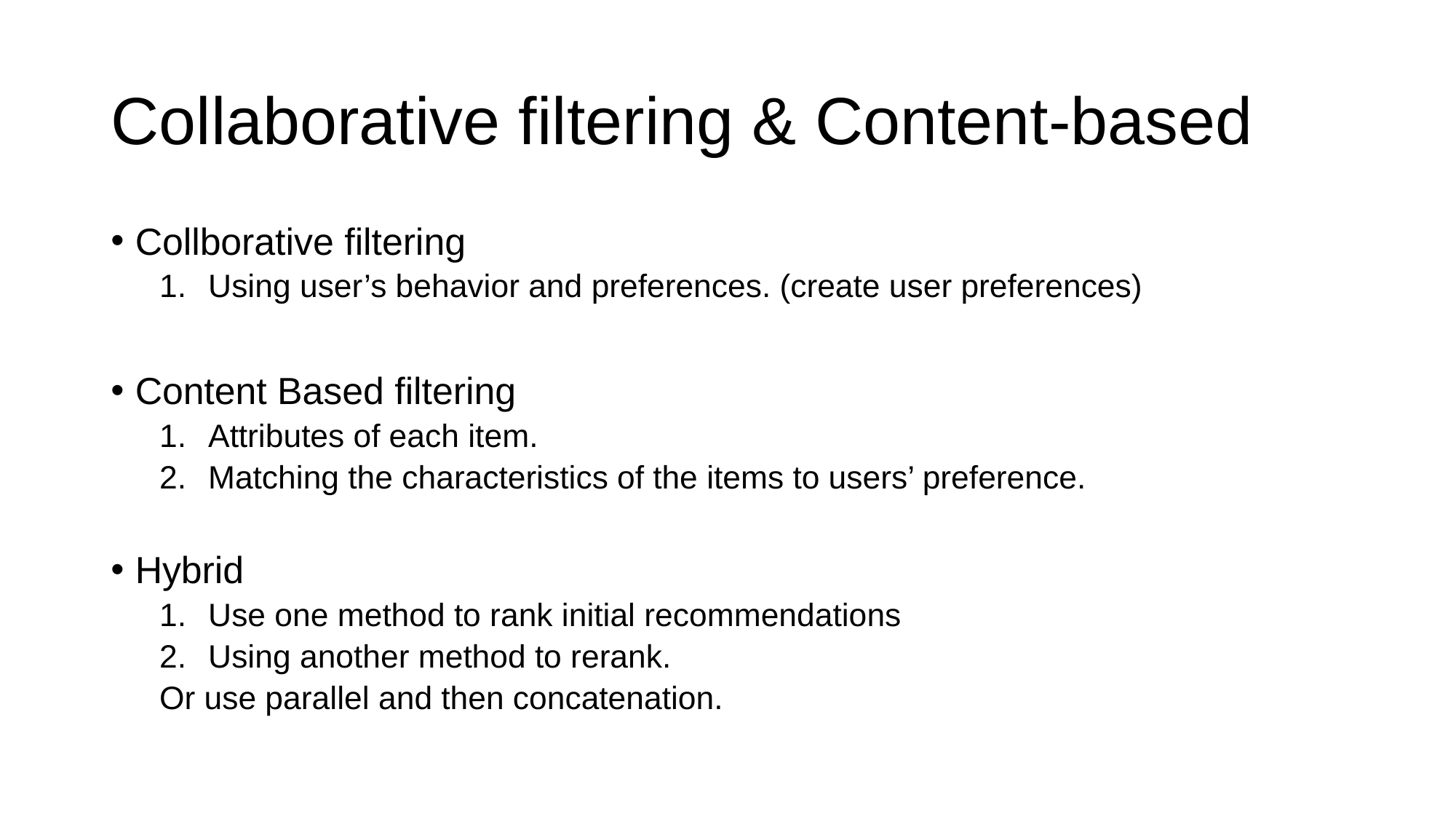

# Collaborative filtering & Content-based

Collborative filtering
Using user’s behavior and preferences. (create user preferences)

Content Based filtering
Attributes of each item.
Matching the characteristics of the items to users’ preference.

Hybrid
Use one method to rank initial recommendations
Using another method to rerank.
Or use parallel and then concatenation.